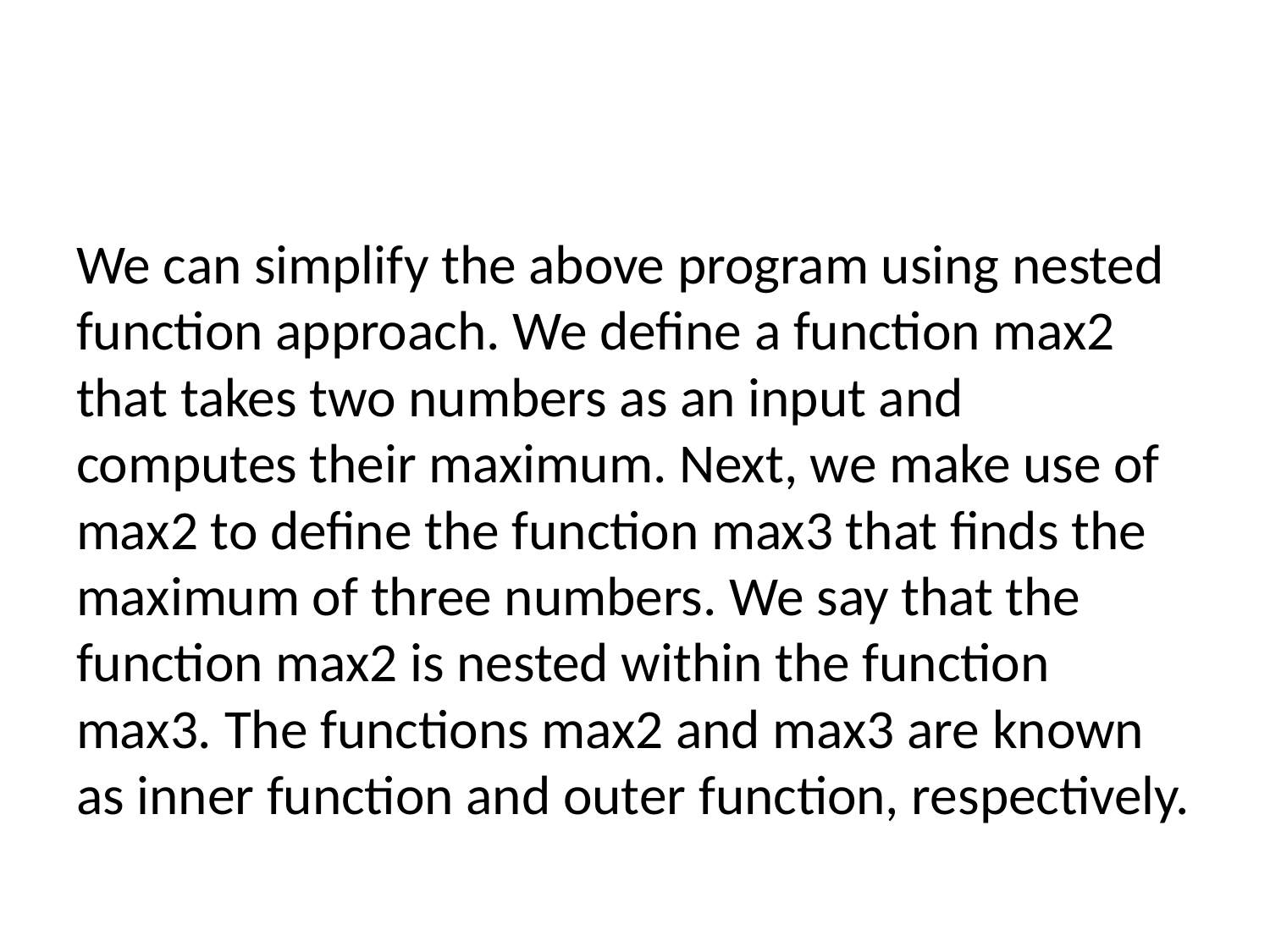

#
We can simplify the above program using nested function approach. We define a function max2 that takes two numbers as an input and computes their maximum. Next, we make use of max2 to define the function max3 that finds the maximum of three numbers. We say that the function max2 is nested within the function max3. The functions max2 and max3 are known as inner function and outer function, respectively.